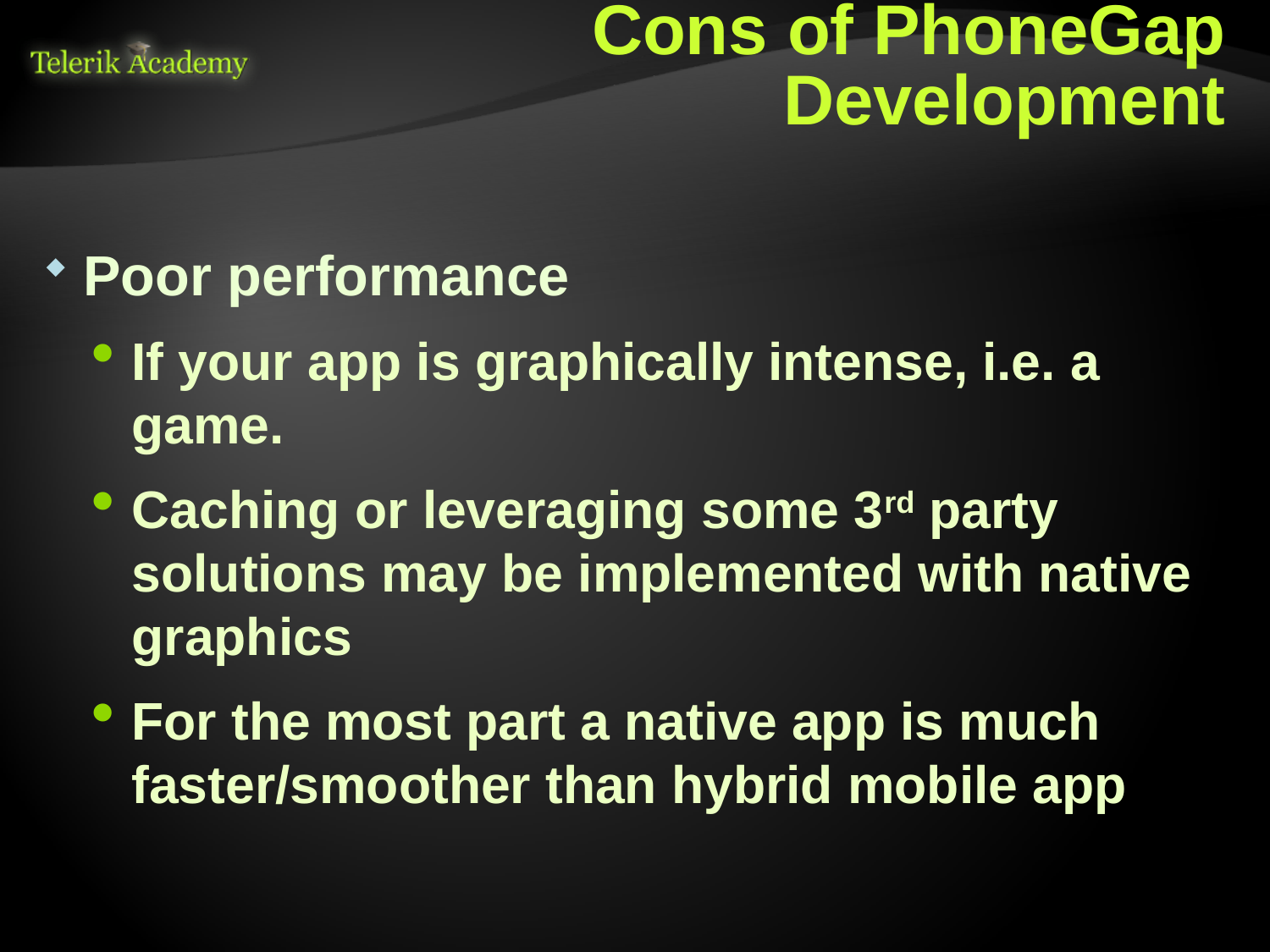

# Cons of PhoneGap Development
Poor performance
If your app is graphically intense, i.e. a game.
Caching or leveraging some 3rd party solutions may be implemented with native graphics
For the most part a native app is much faster/smoother than hybrid mobile app